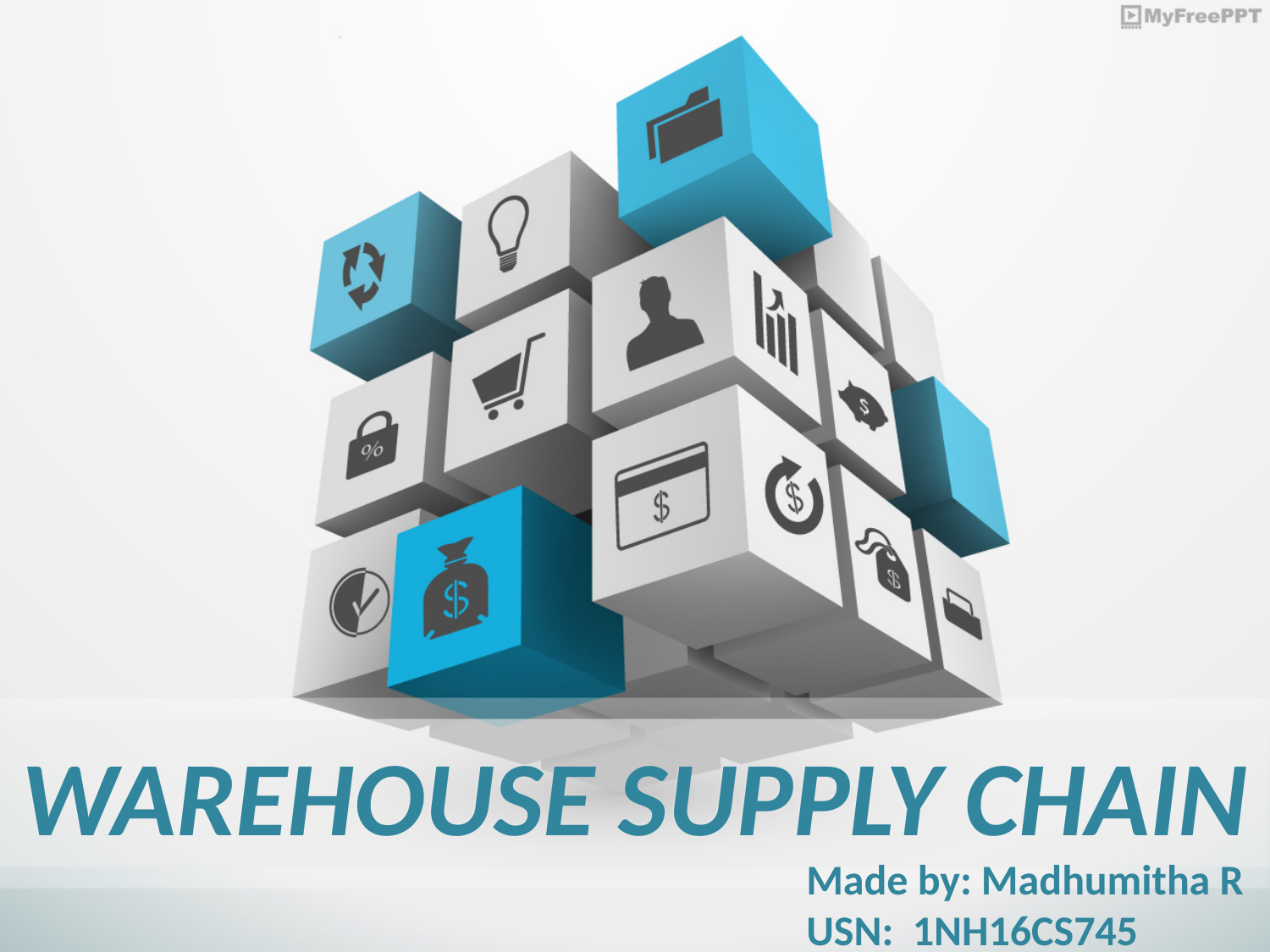

WAREHOUSE SUPPLY CHAIN
Made by: Madhumitha R
USN:  1NH16CS745